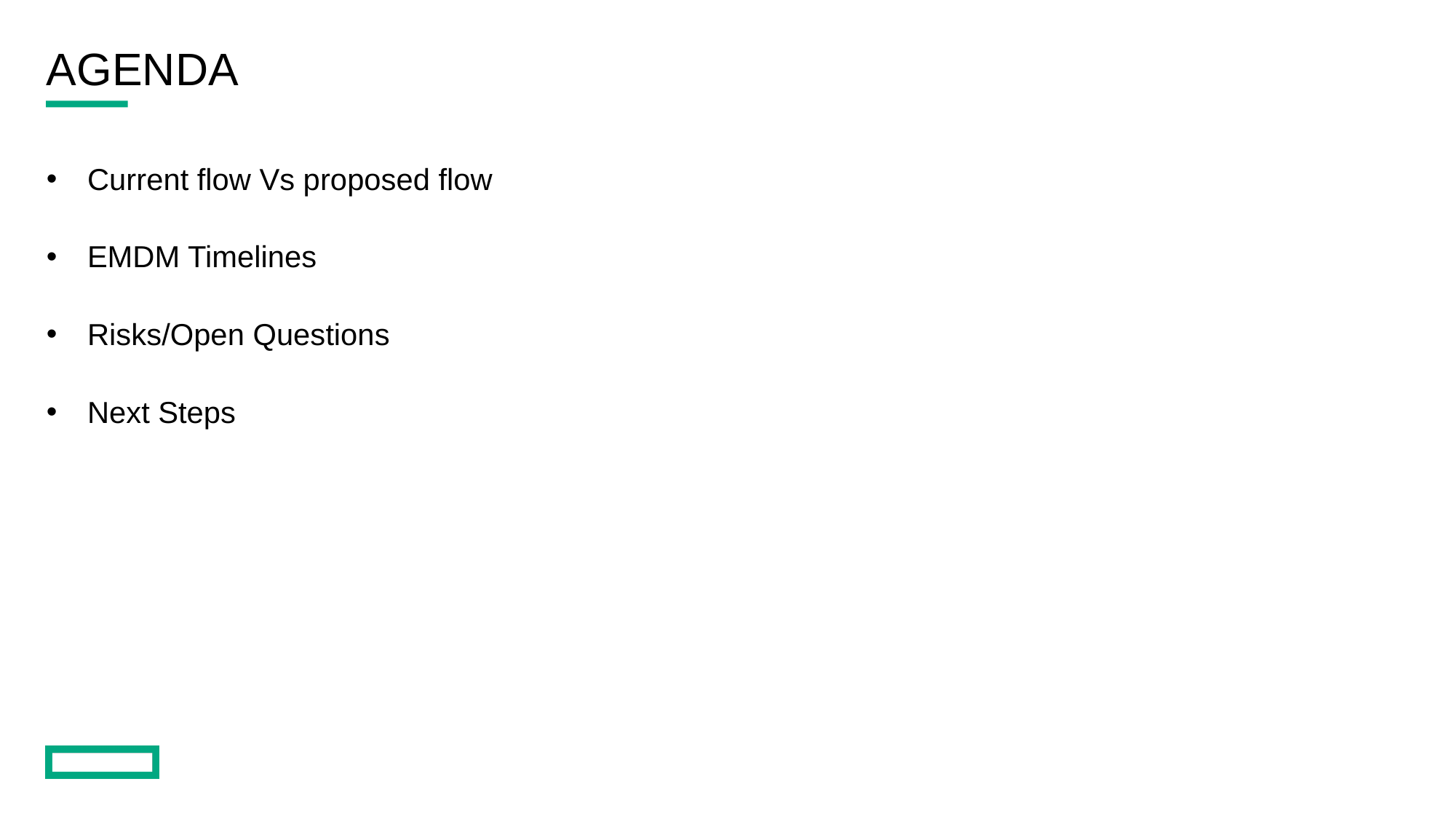

# Agenda

Current flow Vs proposed flow

EMDM Timelines

Risks/Open Questions

Next Steps